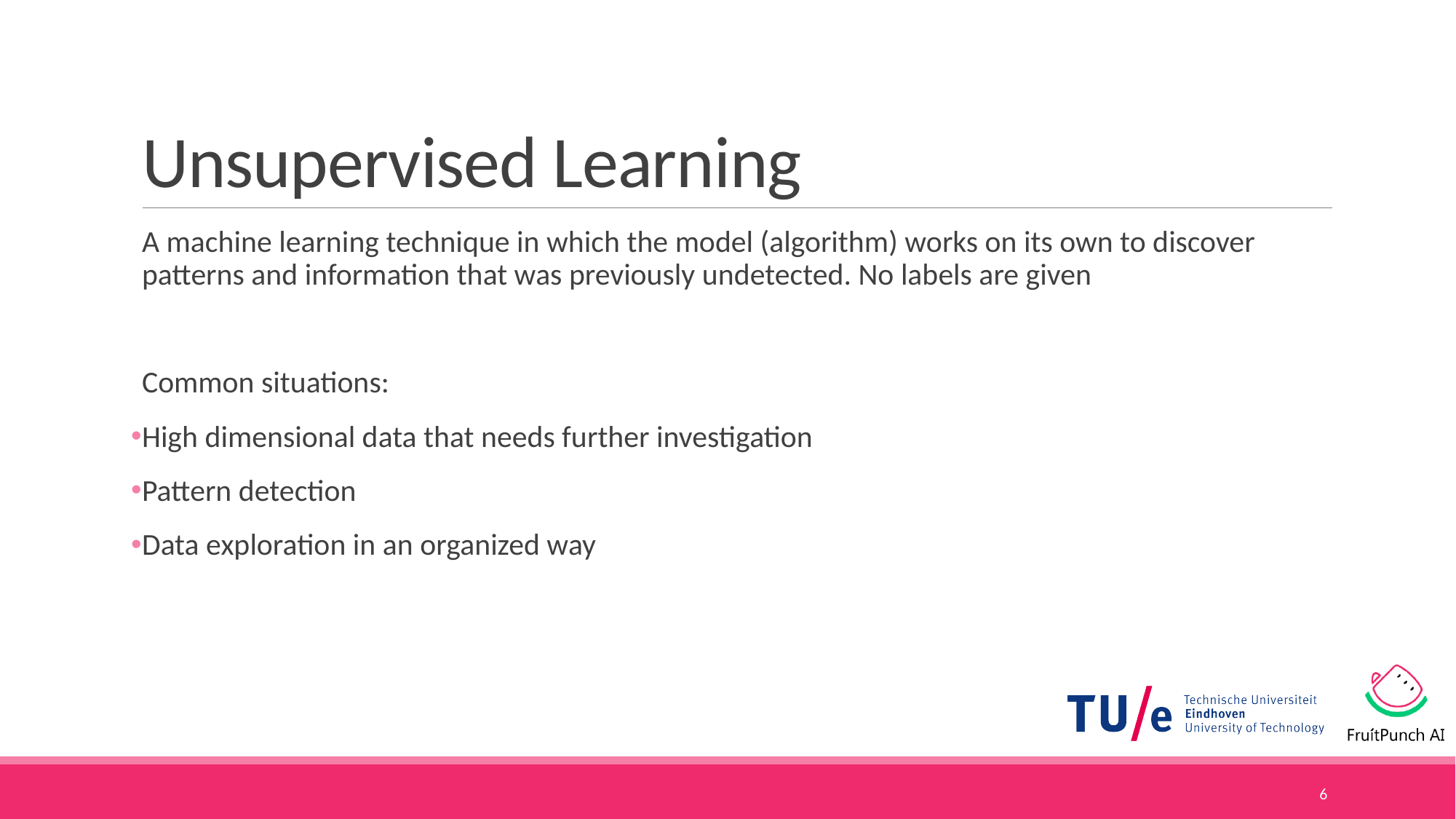

# Unsupervised Learning
A machine learning technique in which the model (algorithm) works on its own to discover patterns and information that was previously undetected. No labels are given
Common situations:
High dimensional data that needs further investigation
Pattern detection
Data exploration in an organized way
6